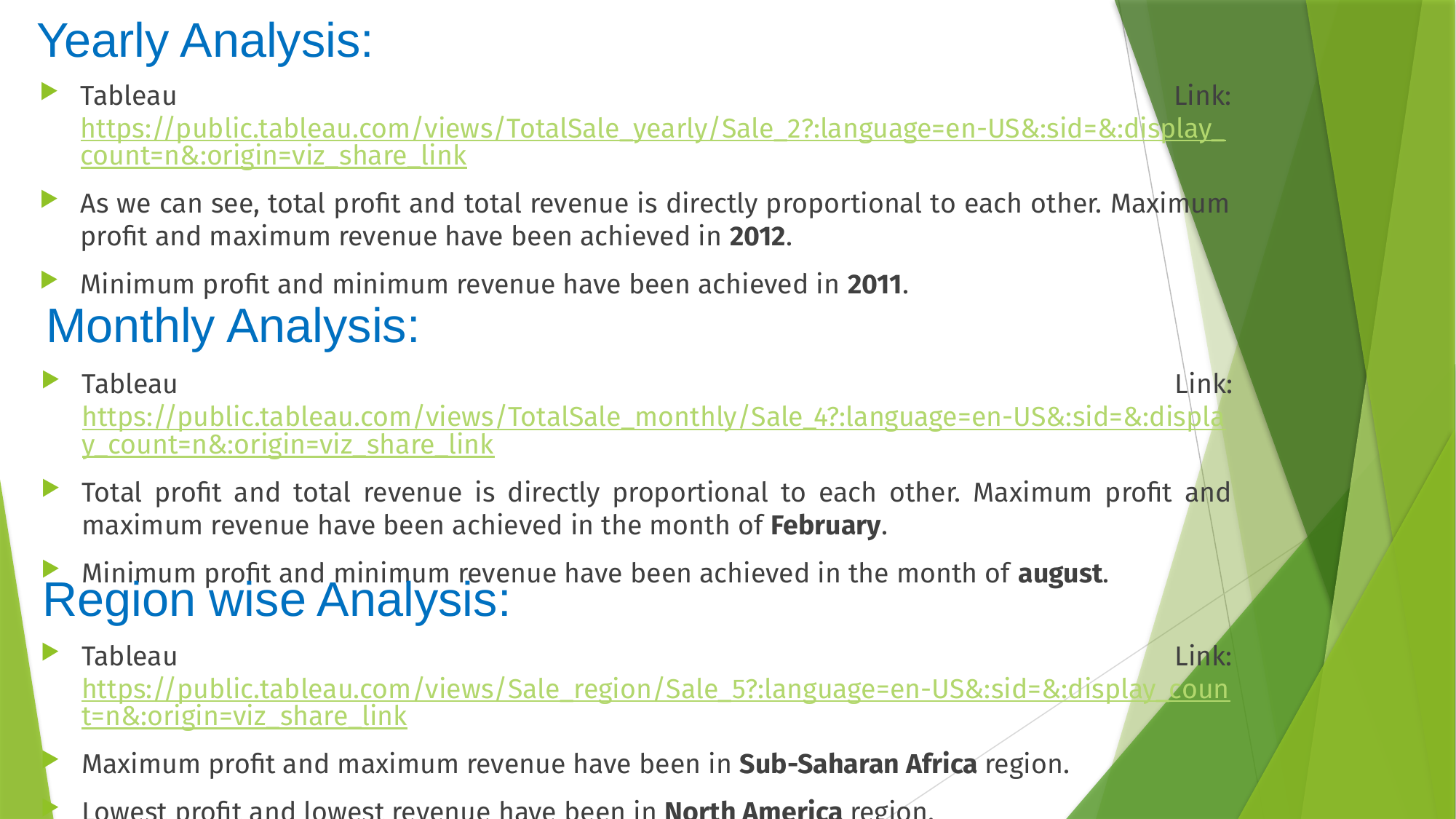

# Yearly Analysis:
Tableau Link: https://public.tableau.com/views/TotalSale_yearly/Sale_2?:language=en-US&:sid=&:display_count=n&:origin=viz_share_link
As we can see, total profit and total revenue is directly proportional to each other. Maximum profit and maximum revenue have been achieved in 2012.
Minimum profit and minimum revenue have been achieved in 2011.

Monthly Analysis:
Tableau Link: https://public.tableau.com/views/TotalSale_monthly/Sale_4?:language=en-US&:sid=&:display_count=n&:origin=viz_share_link
Total profit and total revenue is directly proportional to each other. Maximum profit and maximum revenue have been achieved in the month of February.
Minimum profit and minimum revenue have been achieved in the month of august.

Region wise Analysis:
Tableau Link: https://public.tableau.com/views/Sale_region/Sale_5?:language=en-US&:sid=&:display_count=n&:origin=viz_share_link
Maximum profit and maximum revenue have been in Sub-Saharan Africa region.
Lowest profit and lowest revenue have been in North America region.